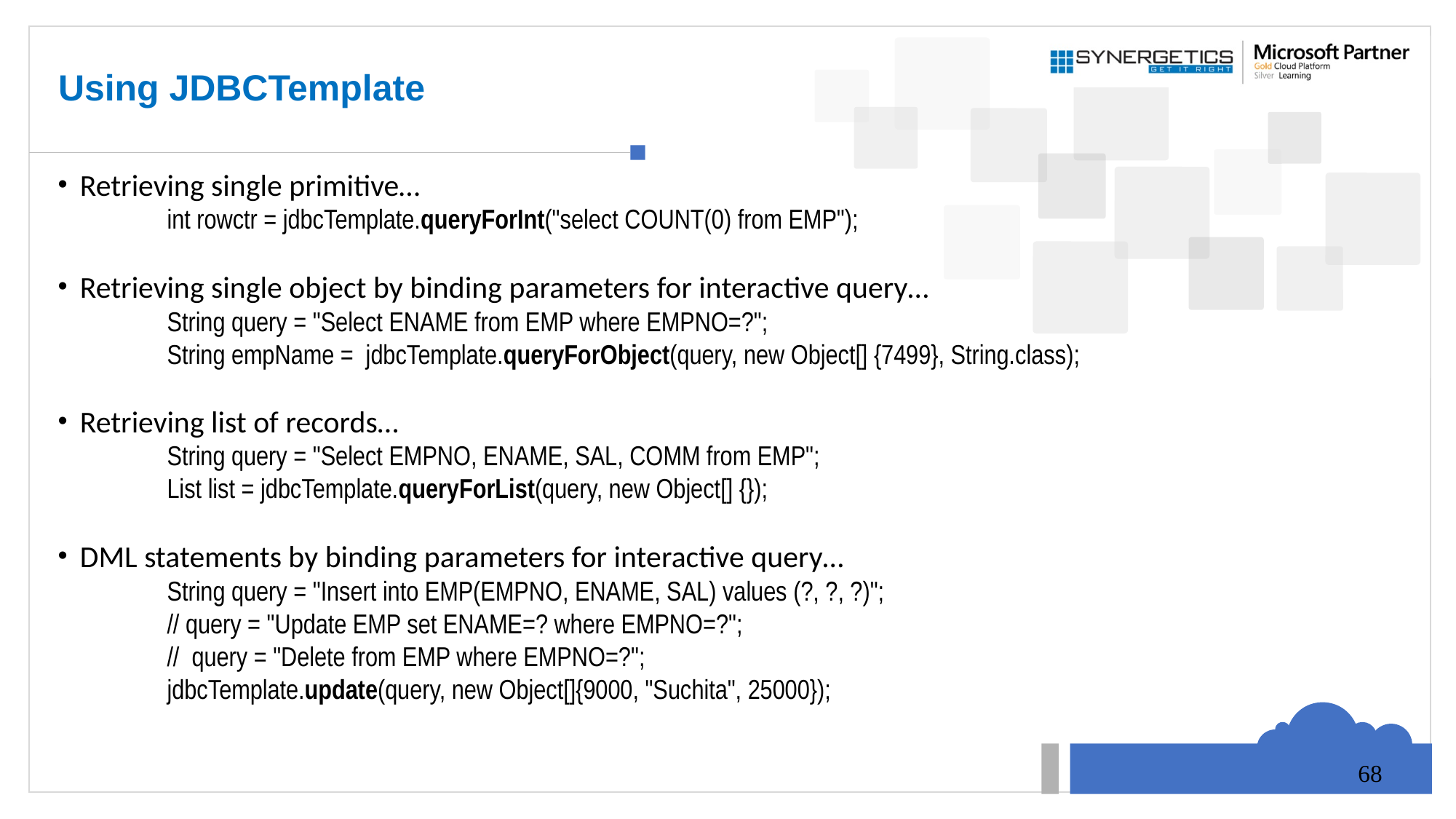

# Using JDBCTemplate
  Retrieving single primitive…
	int rowctr = jdbcTemplate.queryForInt("select COUNT(0) from EMP");

  Retrieving single object by binding parameters for interactive query…
	String query = "Select ENAME from EMP where EMPNO=?";
	String empName =  jdbcTemplate.queryForObject(query, new Object[] {7499}, String.class);

  Retrieving list of records…
	String query = "Select EMPNO, ENAME, SAL, COMM from EMP";
	List list = jdbcTemplate.queryForList(query, new Object[] {});

  DML statements by binding parameters for interactive query…
	String query = "Insert into EMP(EMPNO, ENAME, SAL) values (?, ?, ?)";
	// query = "Update EMP set ENAME=? where EMPNO=?";
	//  query = "Delete from EMP where EMPNO=?";
	jdbcTemplate.update(query, new Object[]{9000, "Suchita", 25000});